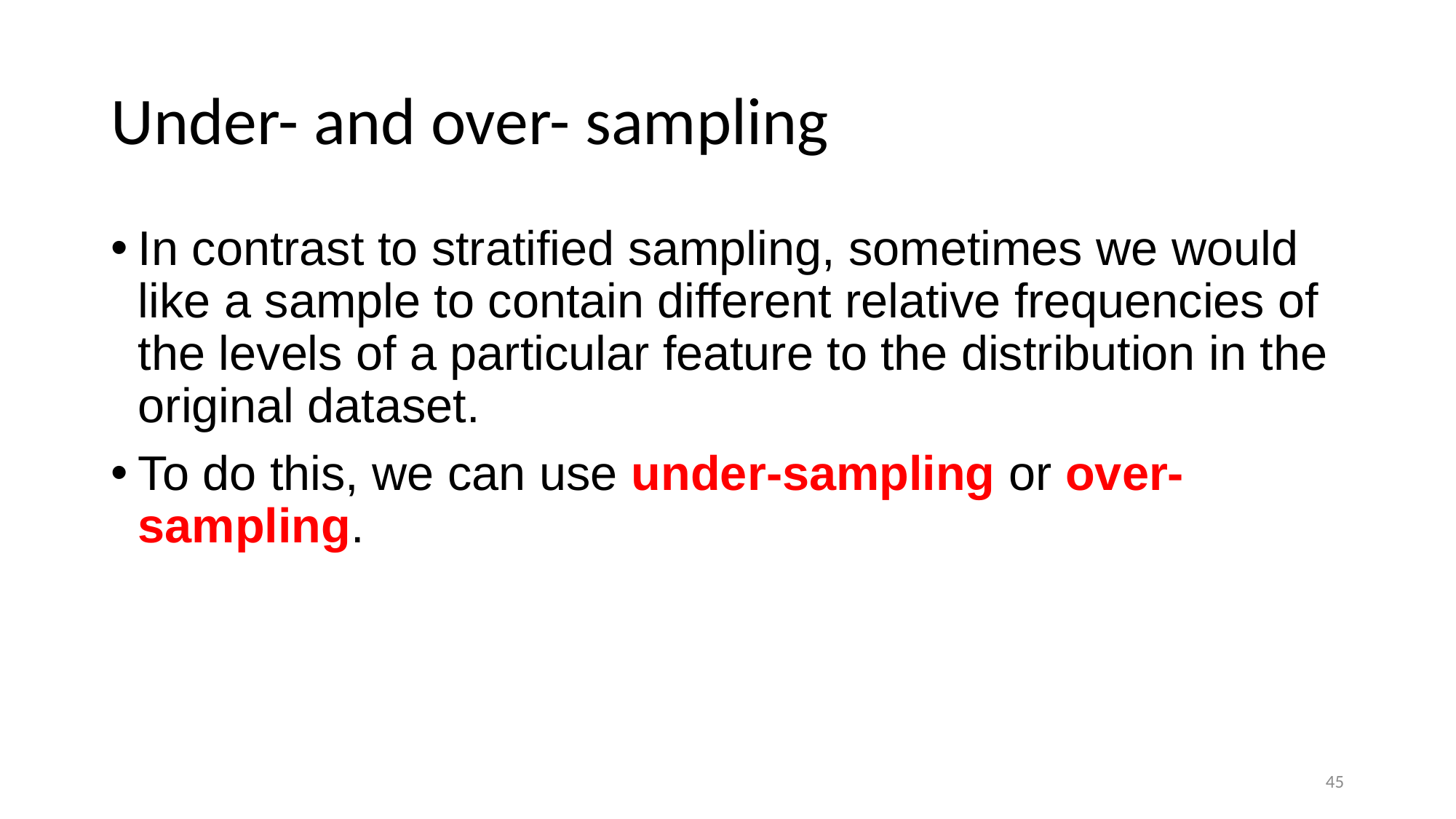

# Under- and over- sampling
In contrast to stratified sampling, sometimes we would like a sample to contain different relative frequencies of the levels of a particular feature to the distribution in the original dataset.
To do this, we can use under-sampling or over-sampling.
45